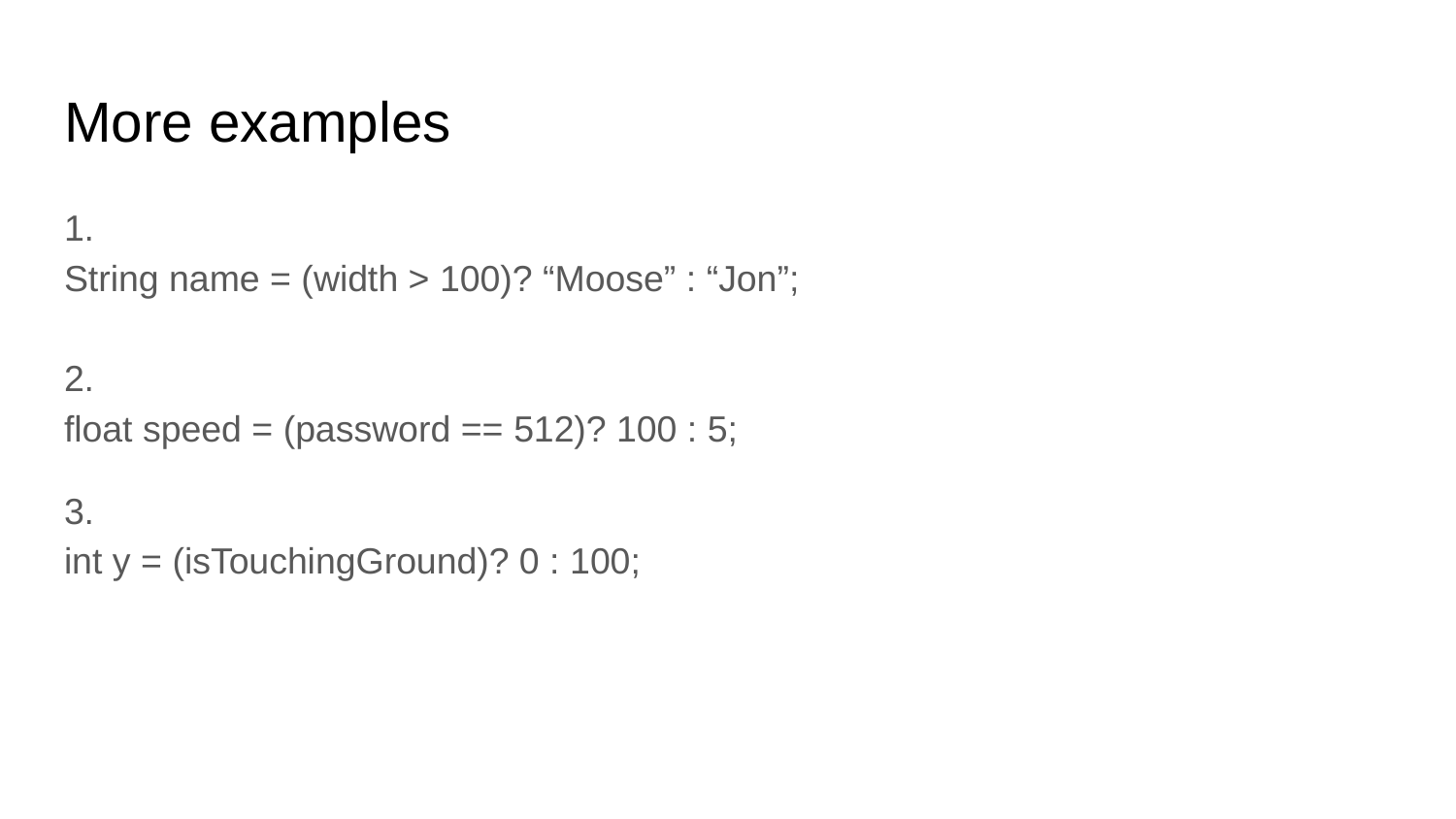

# More examples
1.
String name = (width > 100)? “Moose” : “Jon”;
2.
float speed = (password == 512)? 100 : 5;
3.
int y = (isTouchingGround)? 0 : 100;